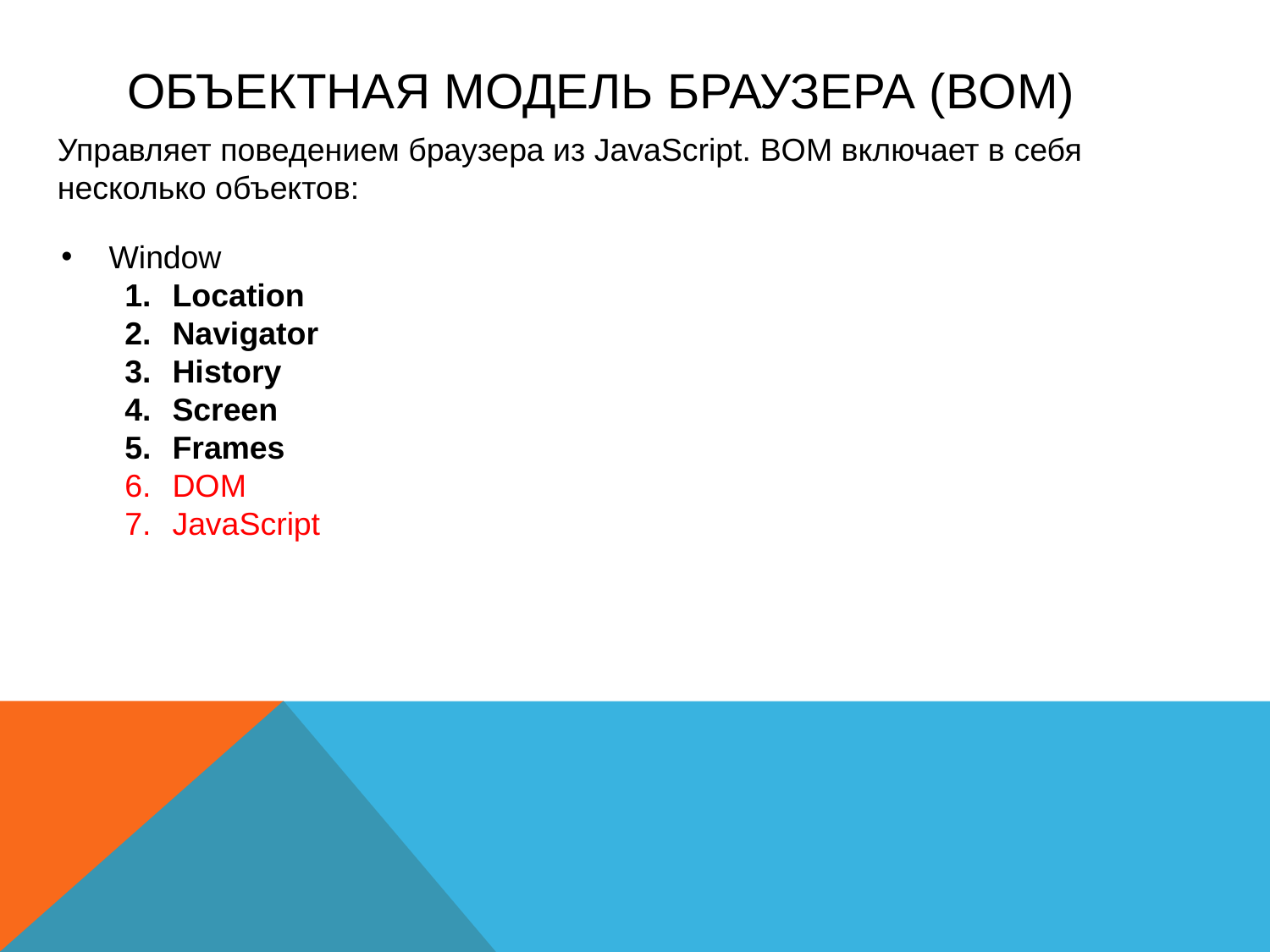

# Объектная модель браузера (BOM)
Управляет поведением браузера из JavaScript. BOM включает в себя несколько объектов:
Window
Location
Navigator
History
Screen
Frames
DOM
JavaScript